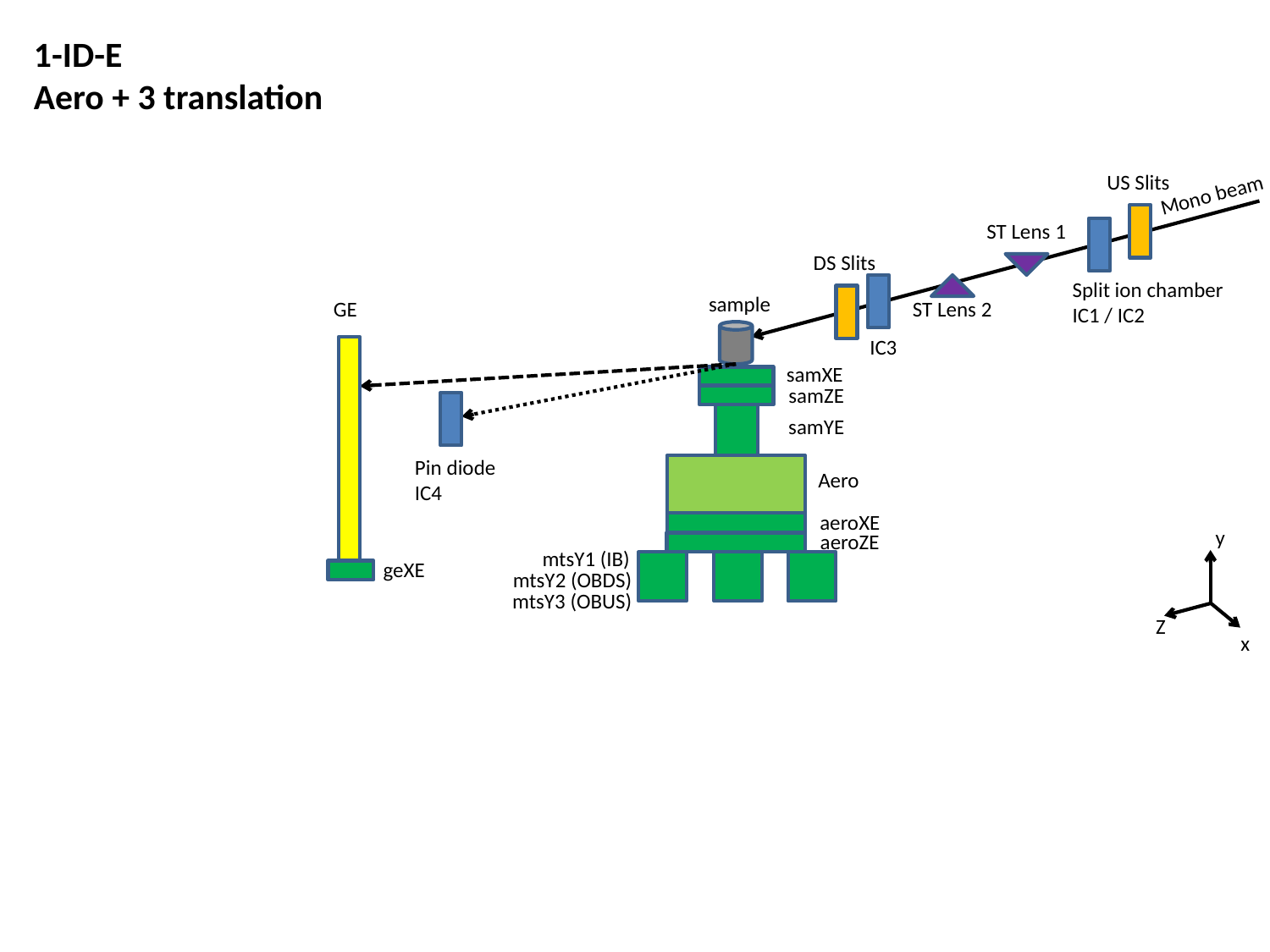

# 1-ID-E Aero + 3 translation
US Slits
Mono beam

ST Lens 1

DS Slits

Split ion chamber
IC1 / IC2

sample

GE
ST Lens 2

IC3

samXE

samZE

samYE
Pin diode
IC4

Aero
aeroXE

y
aeroZE

mtsY1 (IB)
geXE

mtsY2 (OBDS)
mtsY3 (OBUS)
Z
x